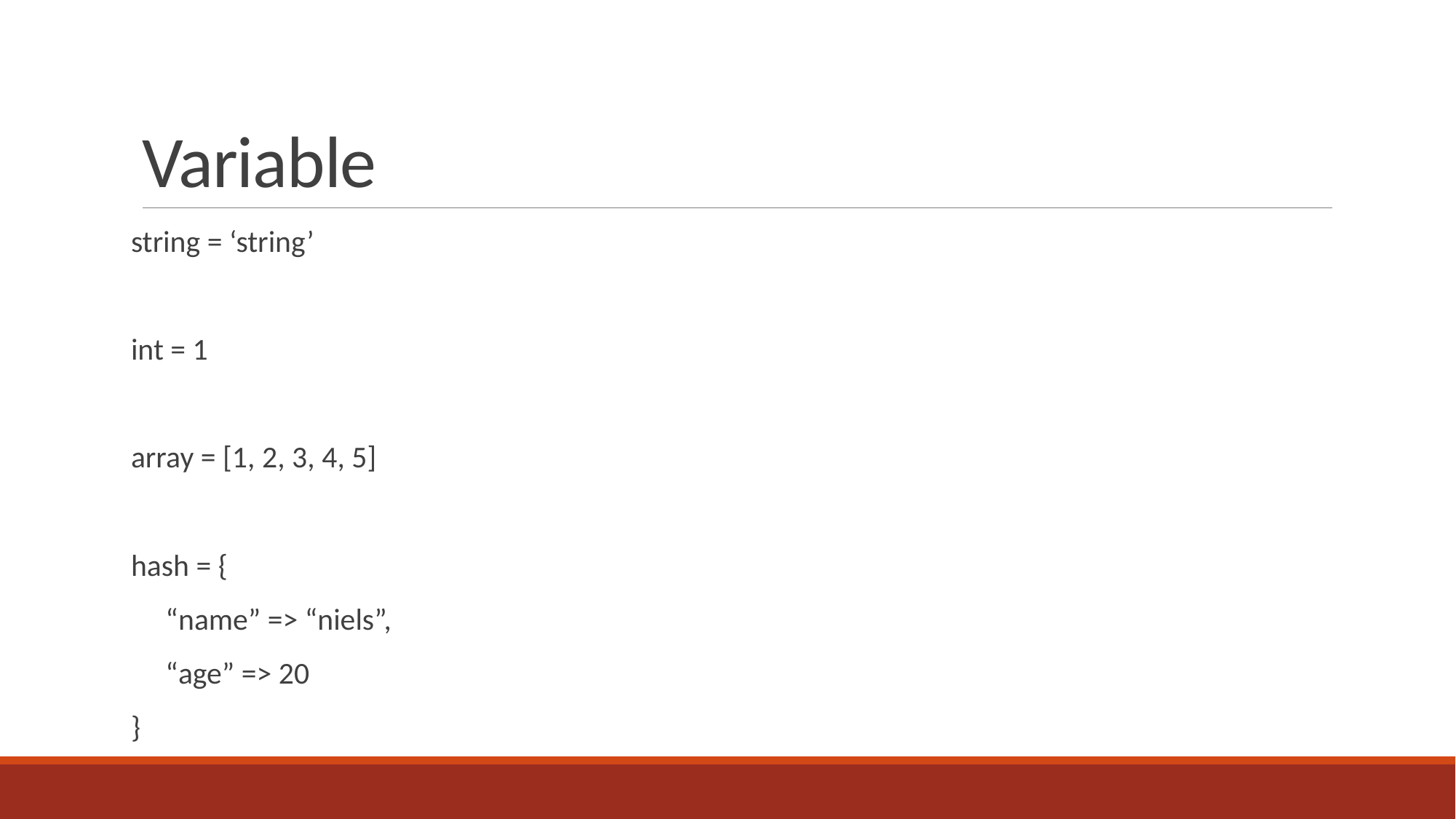

# Variable
string = ‘string’

int = 1

array = [1, 2, 3, 4, 5]

hash = {
     “name” => “niels”,
     “age” => 20
}